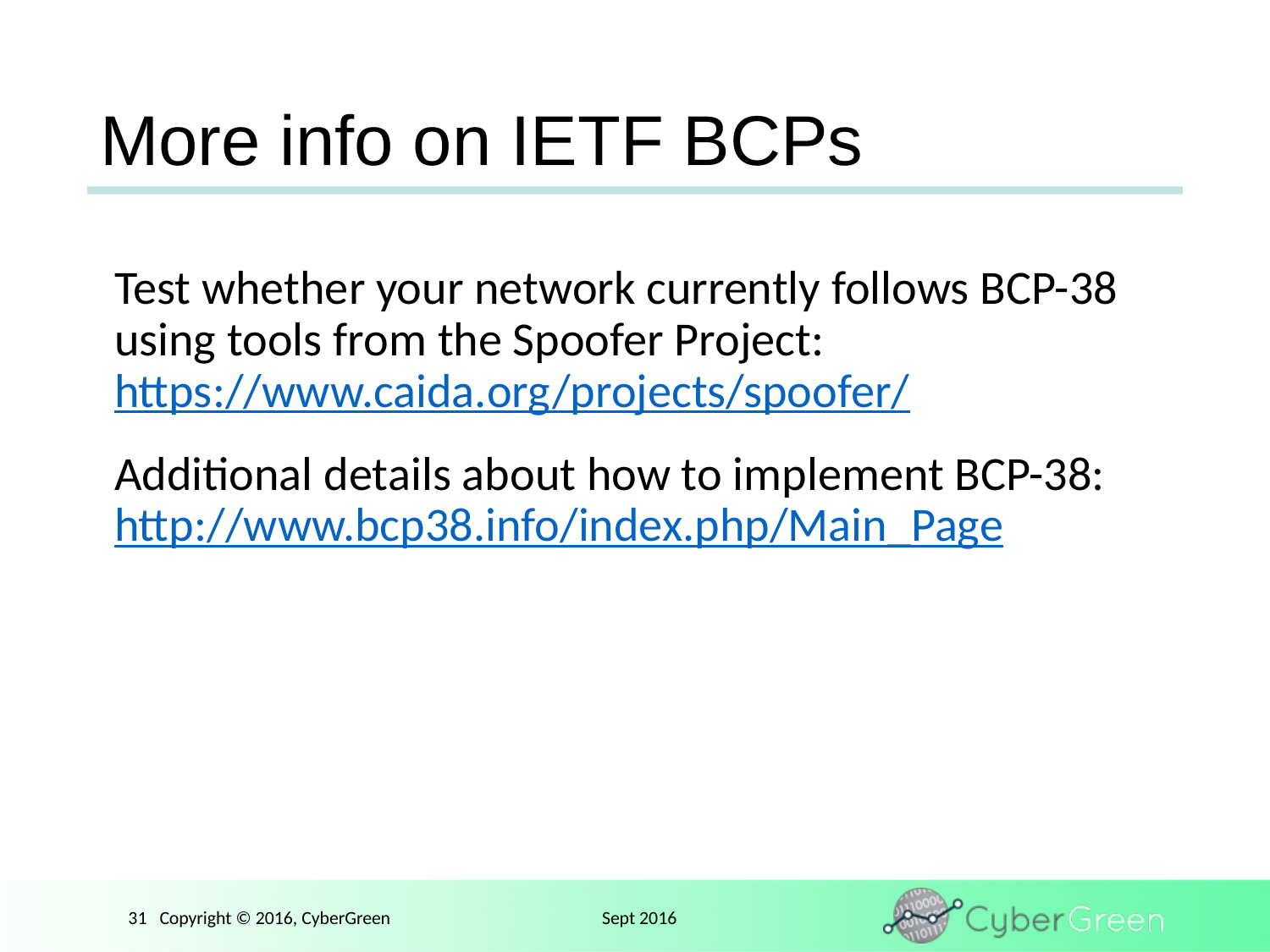

# More info on IETF BCPs
Test whether your network currently follows BCP-38 using tools from the Spoofer Project: https://www.caida.org/projects/spoofer/
Additional details about how to implement BCP-38:
http://www.bcp38.info/index.php/Main_Page

31   Copyright © 2016, CyberGreen	                      Sept 2016